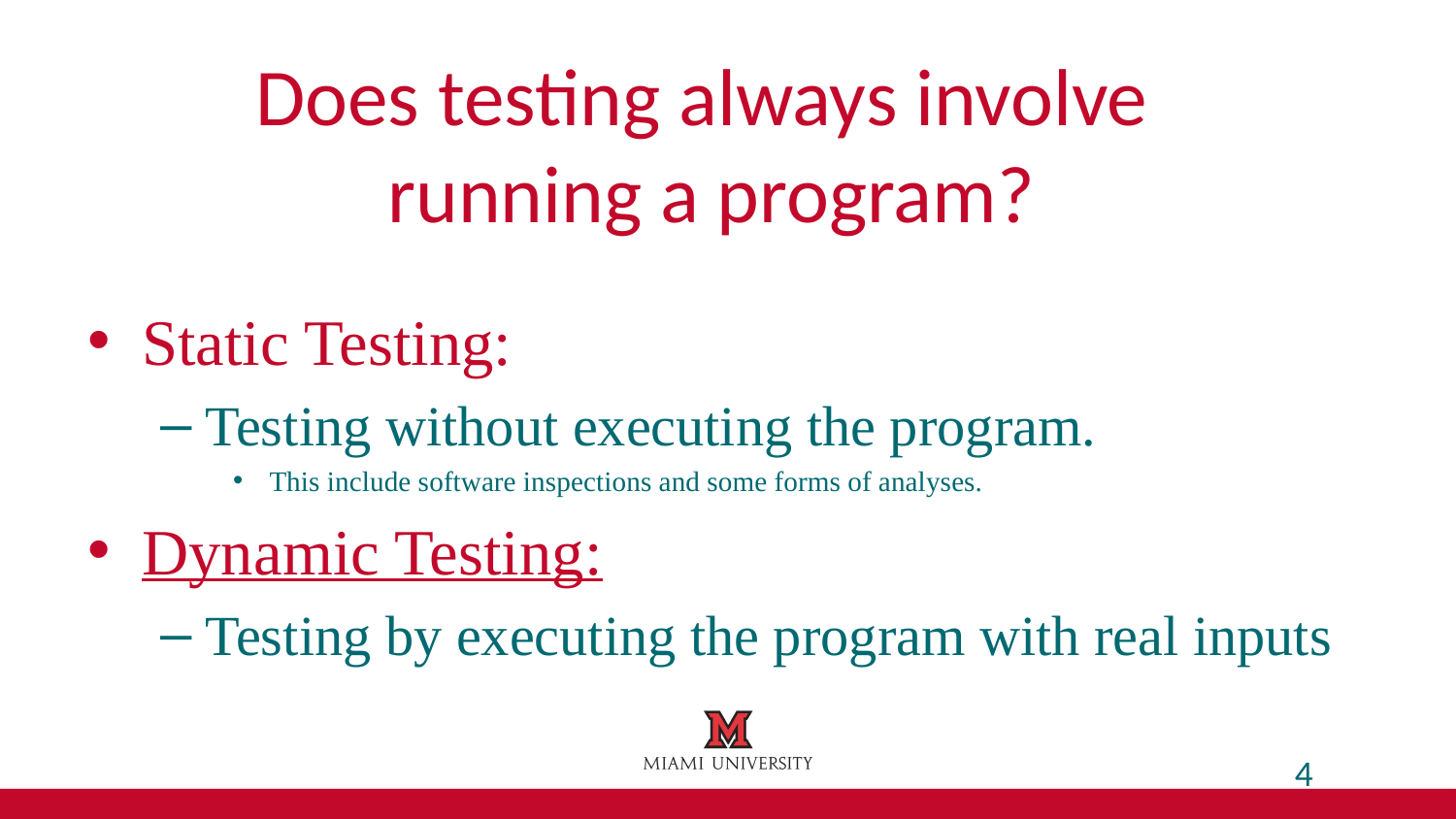

# Does testing always involve running a program?
Static Testing:
Testing without executing the program.
This include software inspections and some forms of analyses.
Dynamic Testing:
Testing by executing the program with real inputs

4